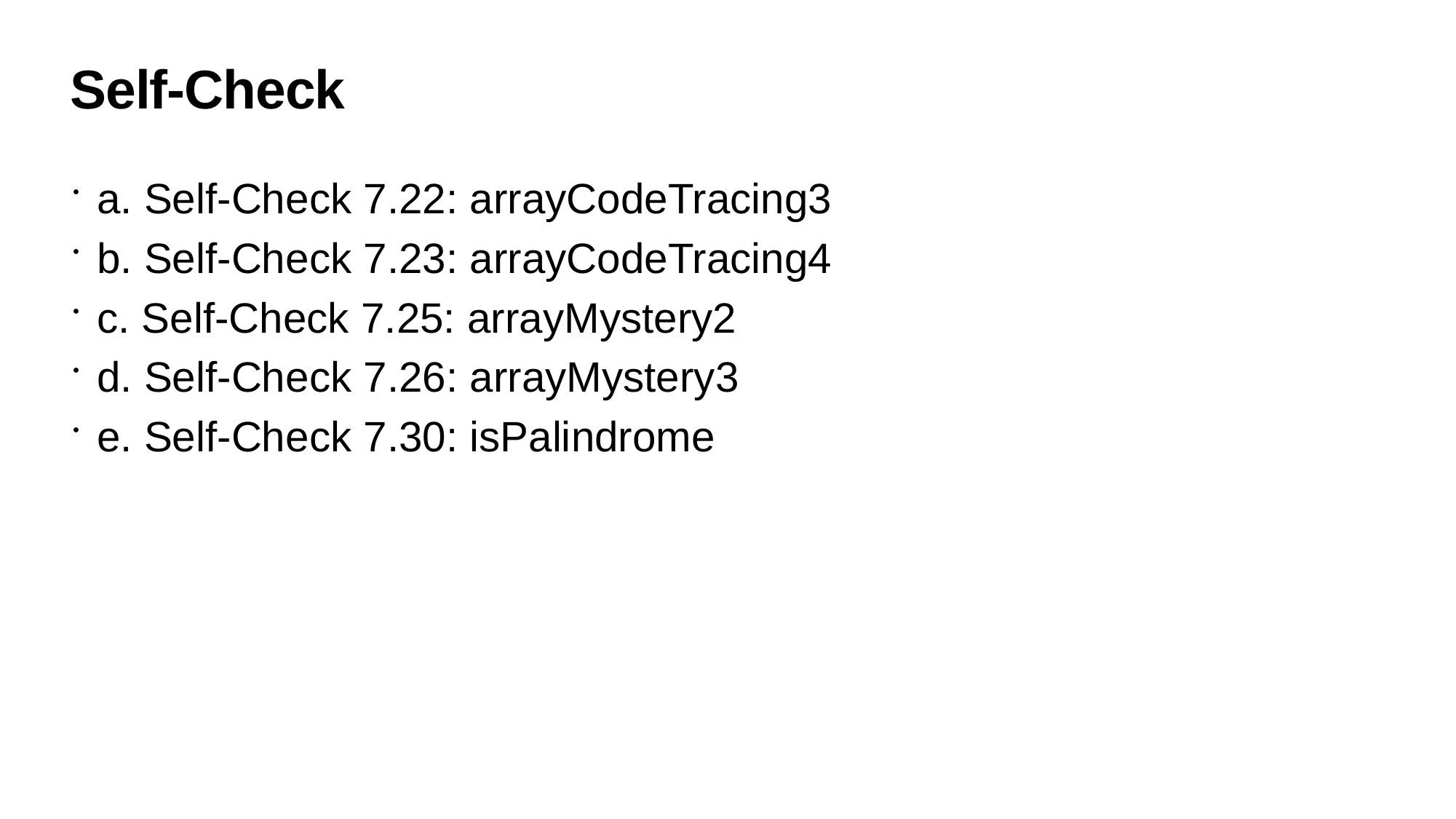

# Self-Check
a. Self-Check 7.22: arrayCodeTracing3
b. Self-Check 7.23: arrayCodeTracing4
c. Self-Check 7.25: arrayMystery2
d. Self-Check 7.26: arrayMystery3
e. Self-Check 7.30: isPalindrome